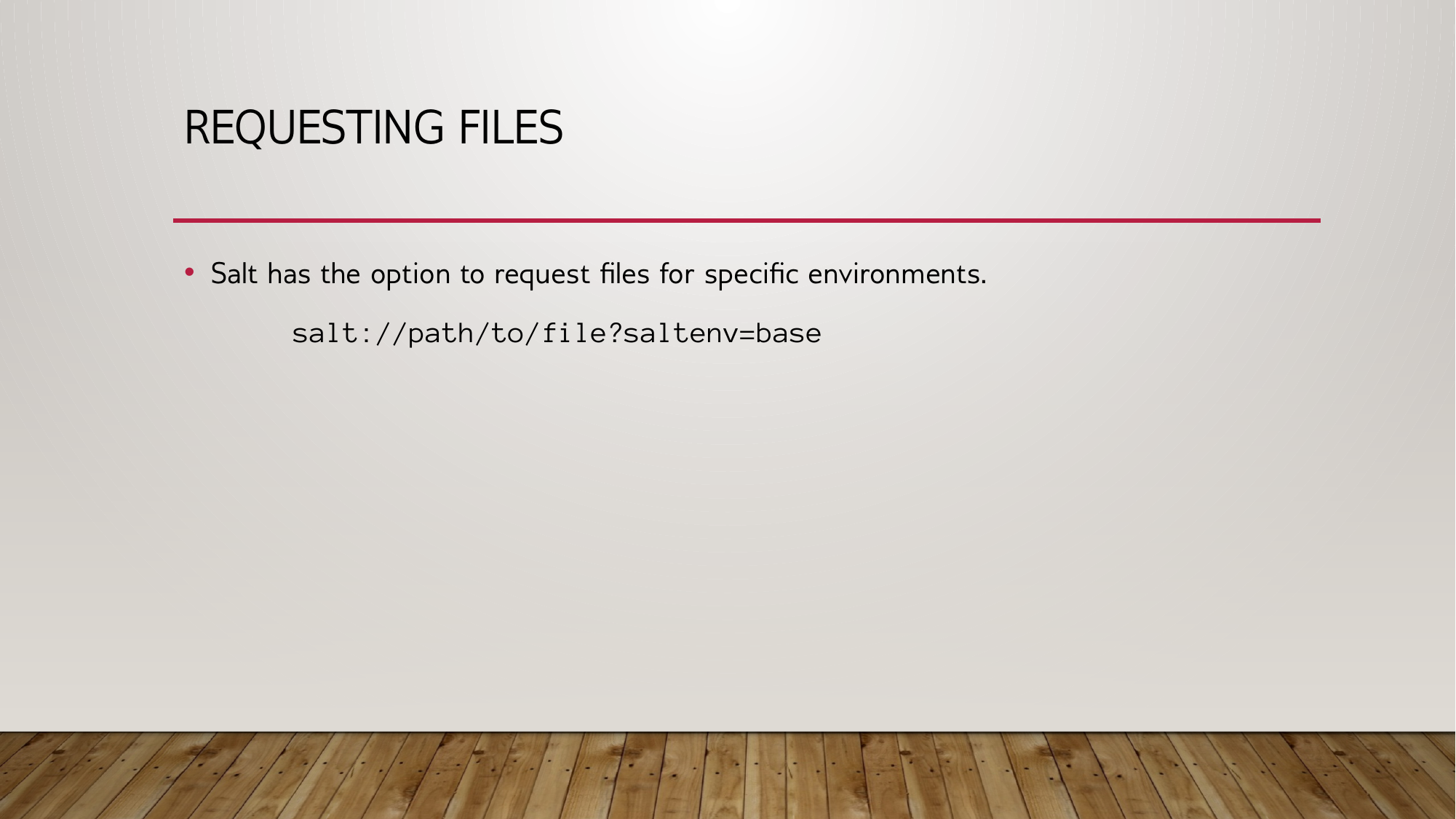

# Requesting Files
Salt has the option to request files for specific environments.
	salt://path/to/file?saltenv=base